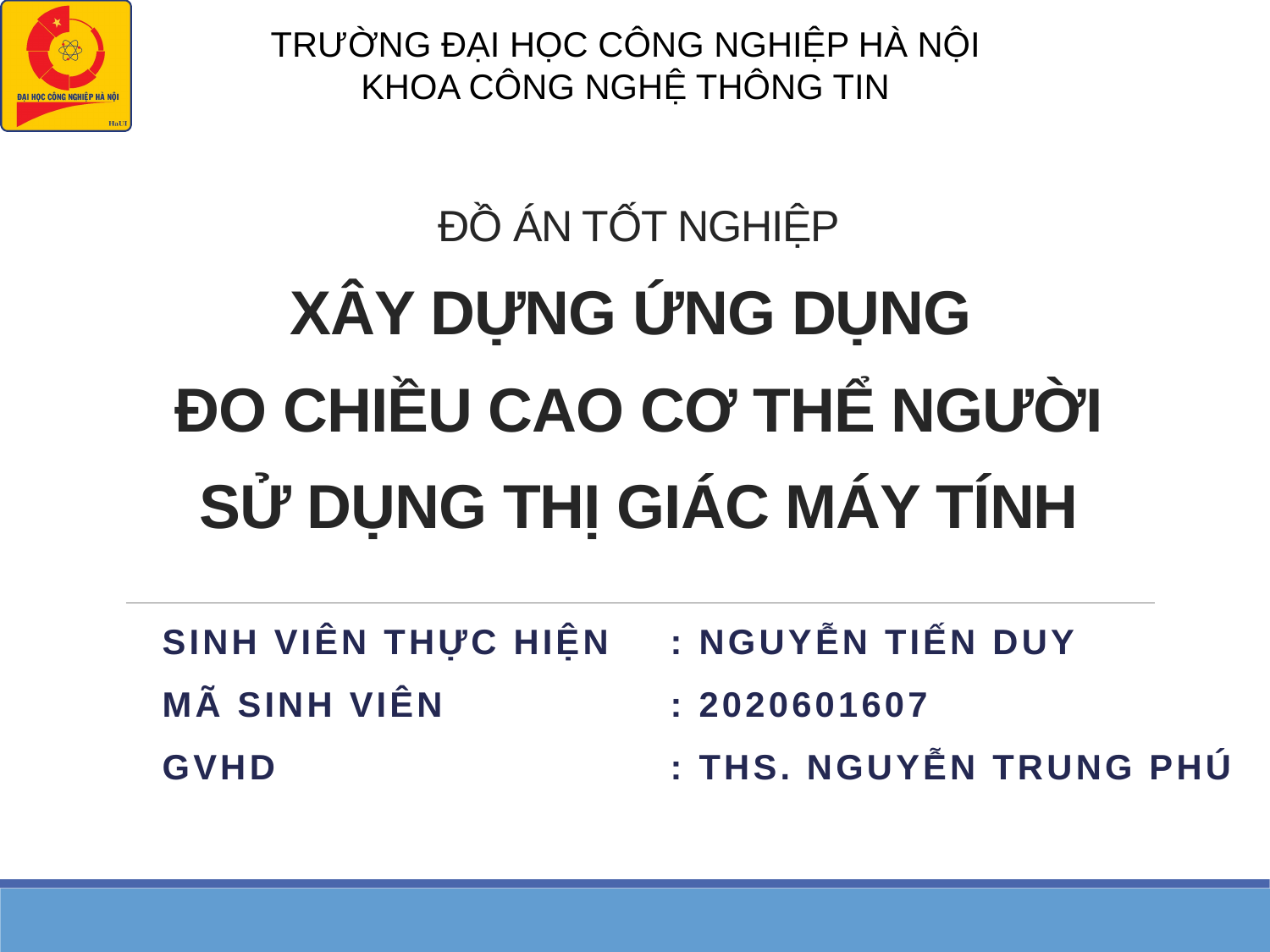

TRƯỜNG ĐẠI HỌC CÔNG NGHIỆP HÀ NỘI
KHOA CÔNG NGHỆ THÔNG TIN
# ĐỒ ÁN TỐT NGHIỆP XÂY DỰNG ỨNG DỤNG ĐO CHIỀU CAO CƠ THỂ NGƯỜI SỬ DỤNG THỊ GIÁC MÁY TÍNH
Sinh viên thực hiện	: NGUYỄN TIẾN DUY
Mã Sinh Viên		: 2020601607
GVHD				: ThS. Nguyễn TRUNG PHÚ